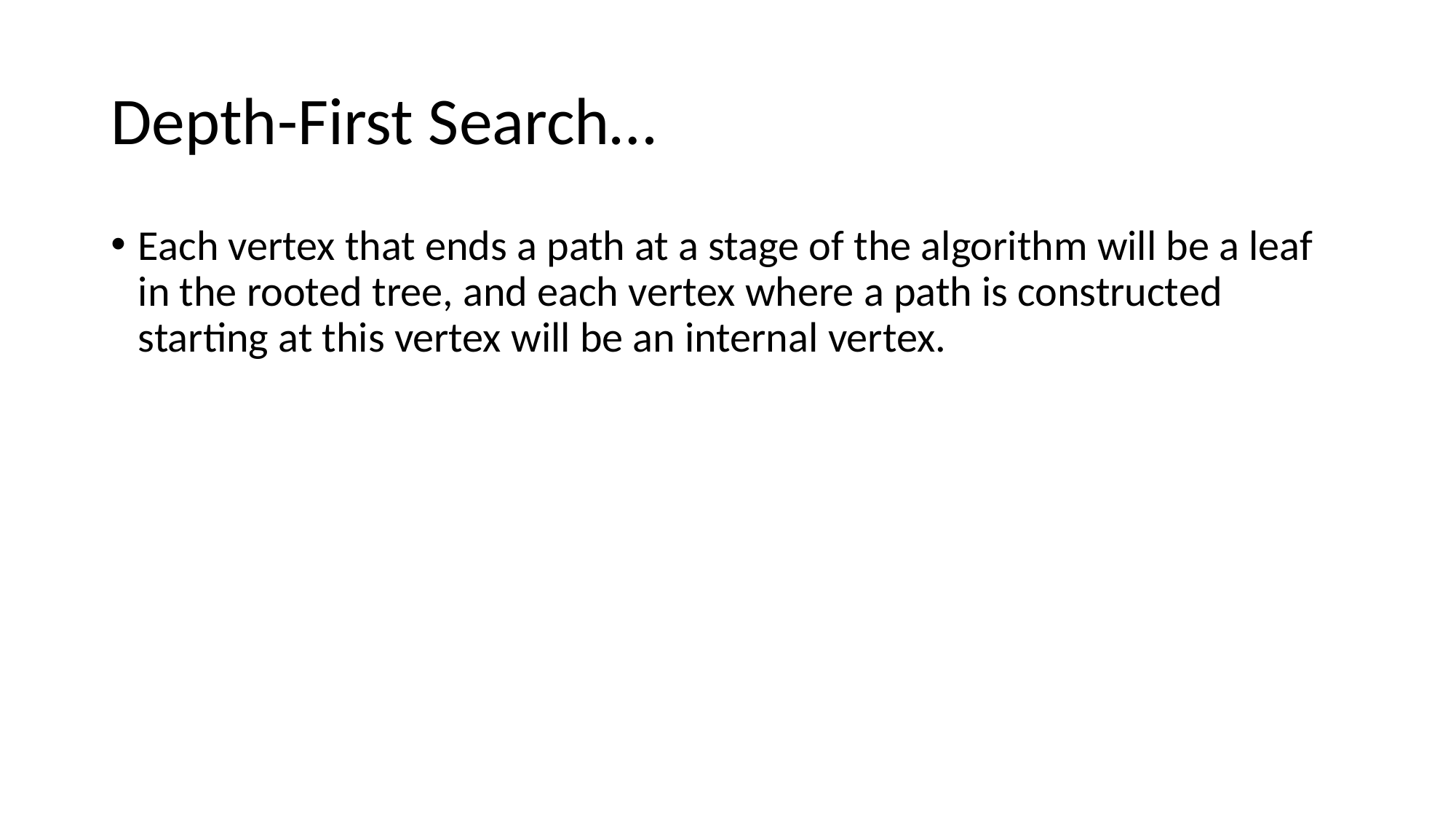

# Depth-First Search…
Each vertex that ends a path at a stage of the algorithm will be a leaf in the rooted tree, and each vertex where a path is constructed starting at this vertex will be an internal vertex.